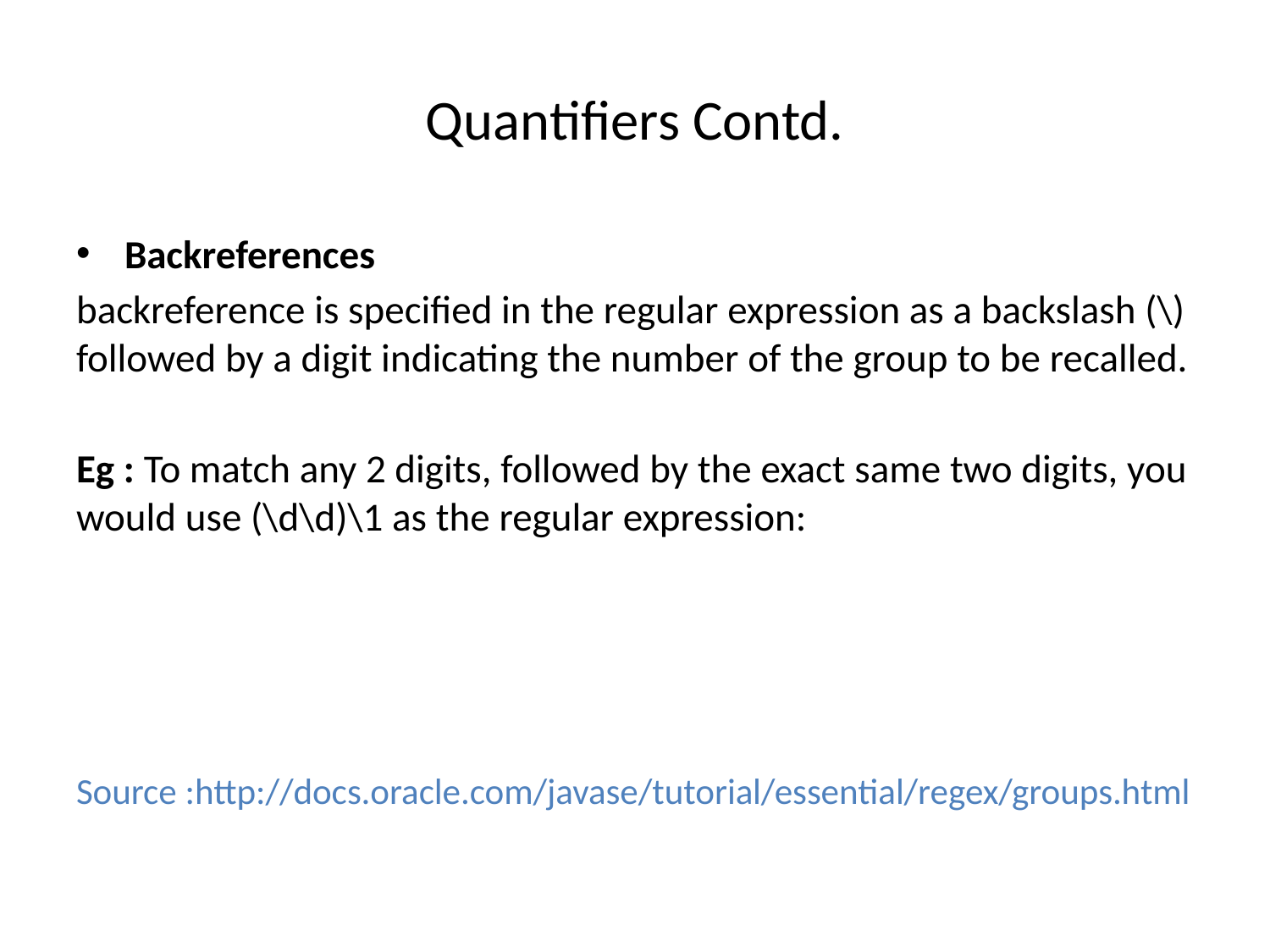

# Quantifiers Contd.
Backreferences
backreference is specified in the regular expression as a backslash (\) followed by a digit indicating the number of the group to be recalled.

Eg : To match any 2 digits, followed by the exact same two digits, you would use (\d\d)\1 as the regular expression:

Source :http://docs.oracle.com/javase/tutorial/essential/regex/groups.html